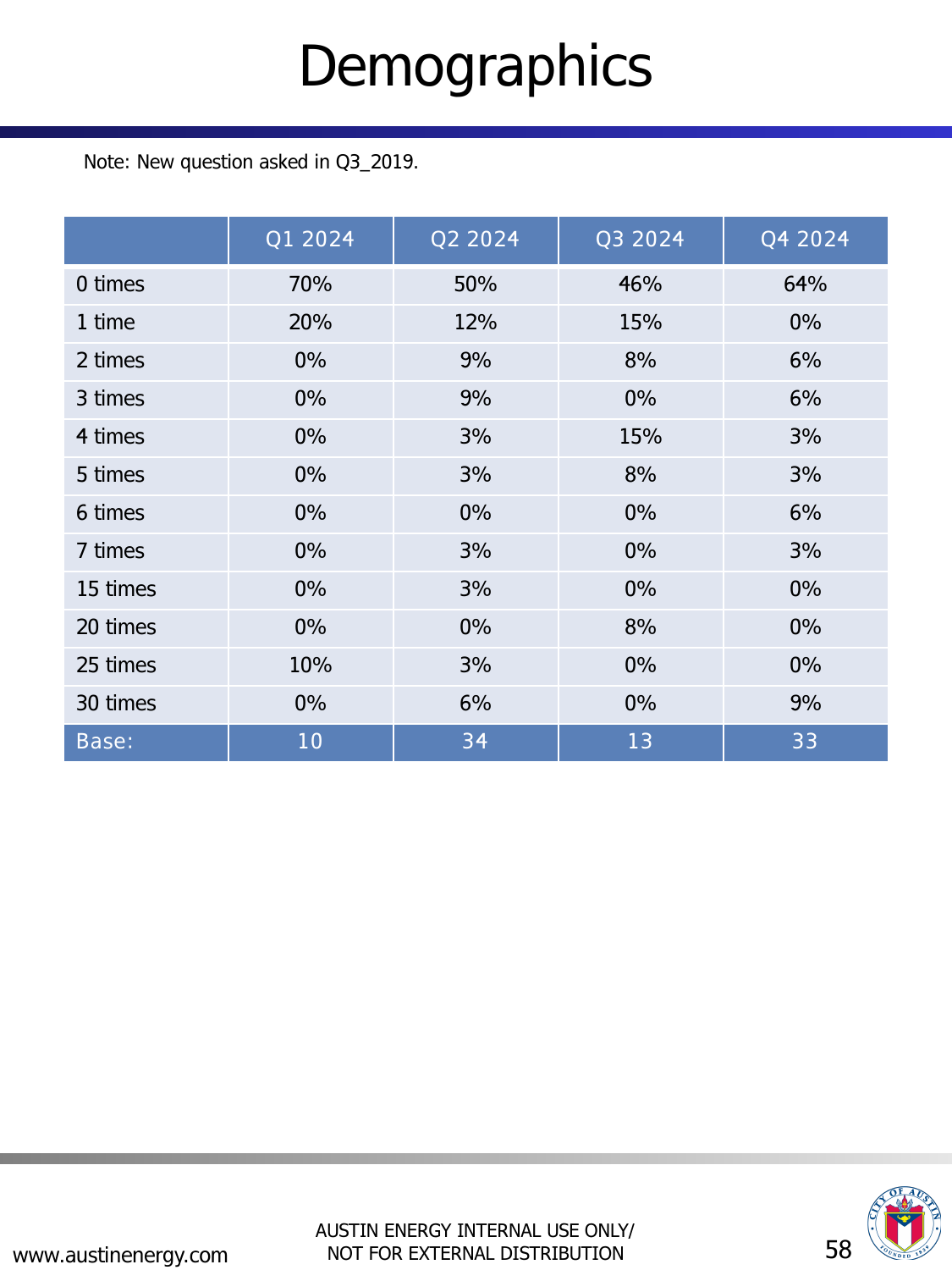

# Demographics
Note: New question asked in Q3_2019.
|  | Q1 2024 | Q2 2024 | Q3 2024 | Q4 2024 |
| --- | --- | --- | --- | --- |
| 0 times | 70% | 50% | 46% | 64% |
| 1 time | 20% | 12% | 15% | 0% |
| 2 times | 0% | 9% | 8% | 6% |
| 3 times | 0% | 9% | 0% | 6% |
| 4 times | 0% | 3% | 15% | 3% |
| 5 times | 0% | 3% | 8% | 3% |
| 6 times | 0% | 0% | 0% | 6% |
| 7 times | 0% | 3% | 0% | 3% |
| 15 times | 0% | 3% | 0% | 0% |
| 20 times | 0% | 0% | 8% | 0% |
| 25 times | 10% | 3% | 0% | 0% |
| 30 times | 0% | 6% | 0% | 9% |
| Base: | 10 | 34 | 13 | 33 |
58